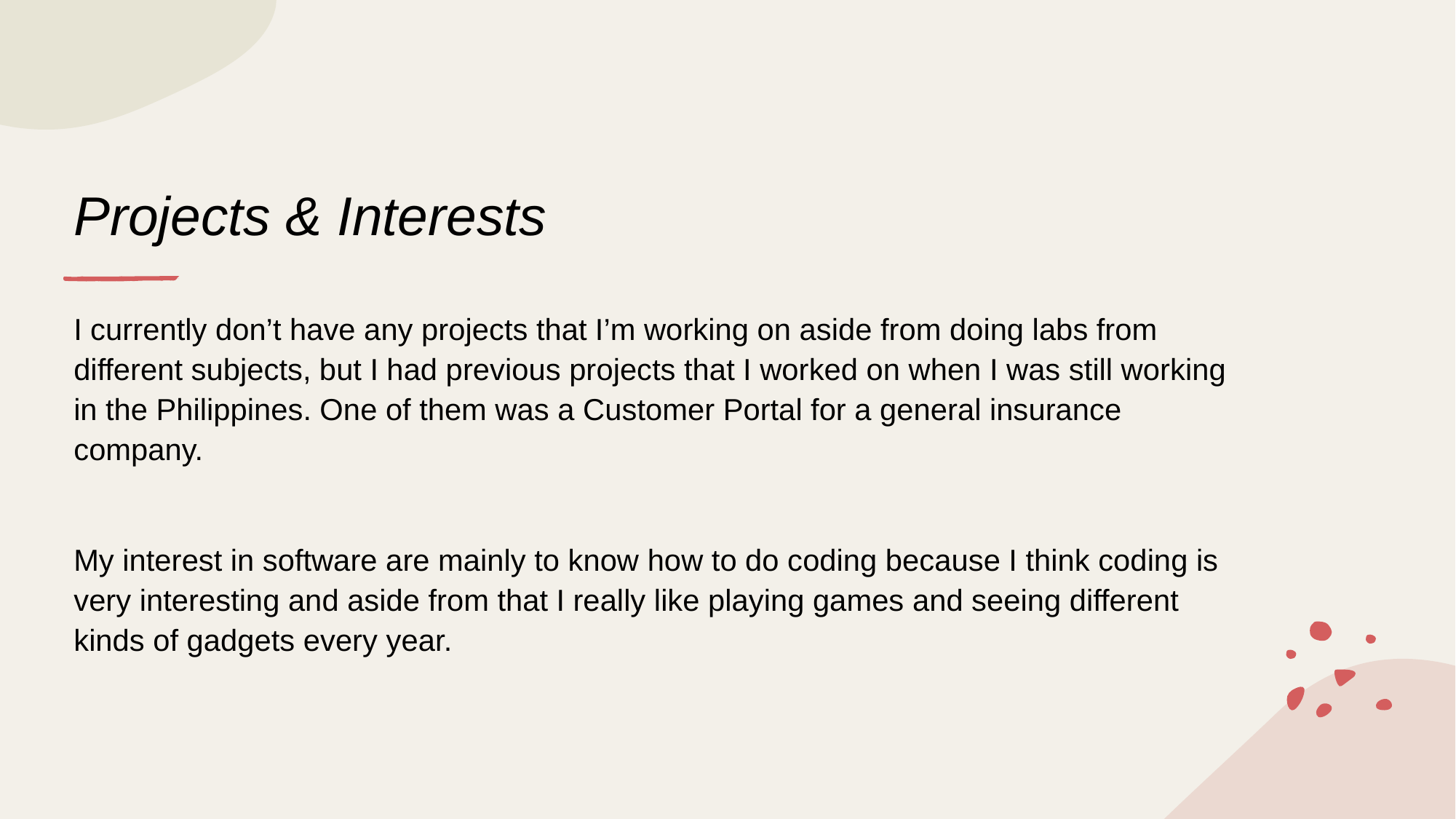

# Projects & Interests
I currently don’t have any projects that I’m working on aside from doing labs from different subjects, but I had previous projects that I worked on when I was still working in the Philippines. One of them was a Customer Portal for a general insurance company.

My interest in software are mainly to know how to do coding because I think coding is very interesting and aside from that I really like playing games and seeing different kinds of gadgets every year.